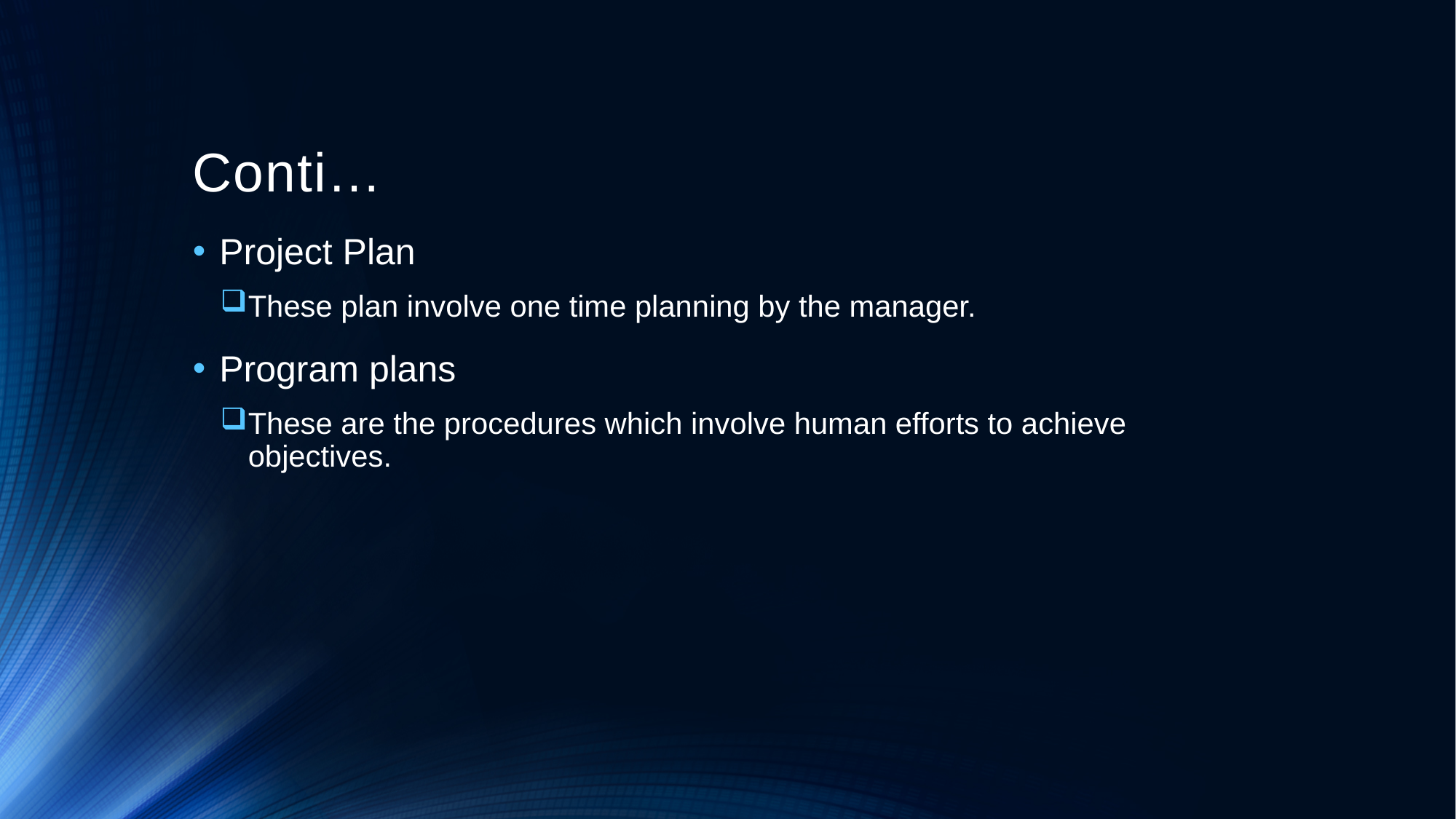

# Conti…
Project Plan
These plan involve one time planning by the manager.
Program plans
These are the procedures which involve human efforts to achieve objectives.